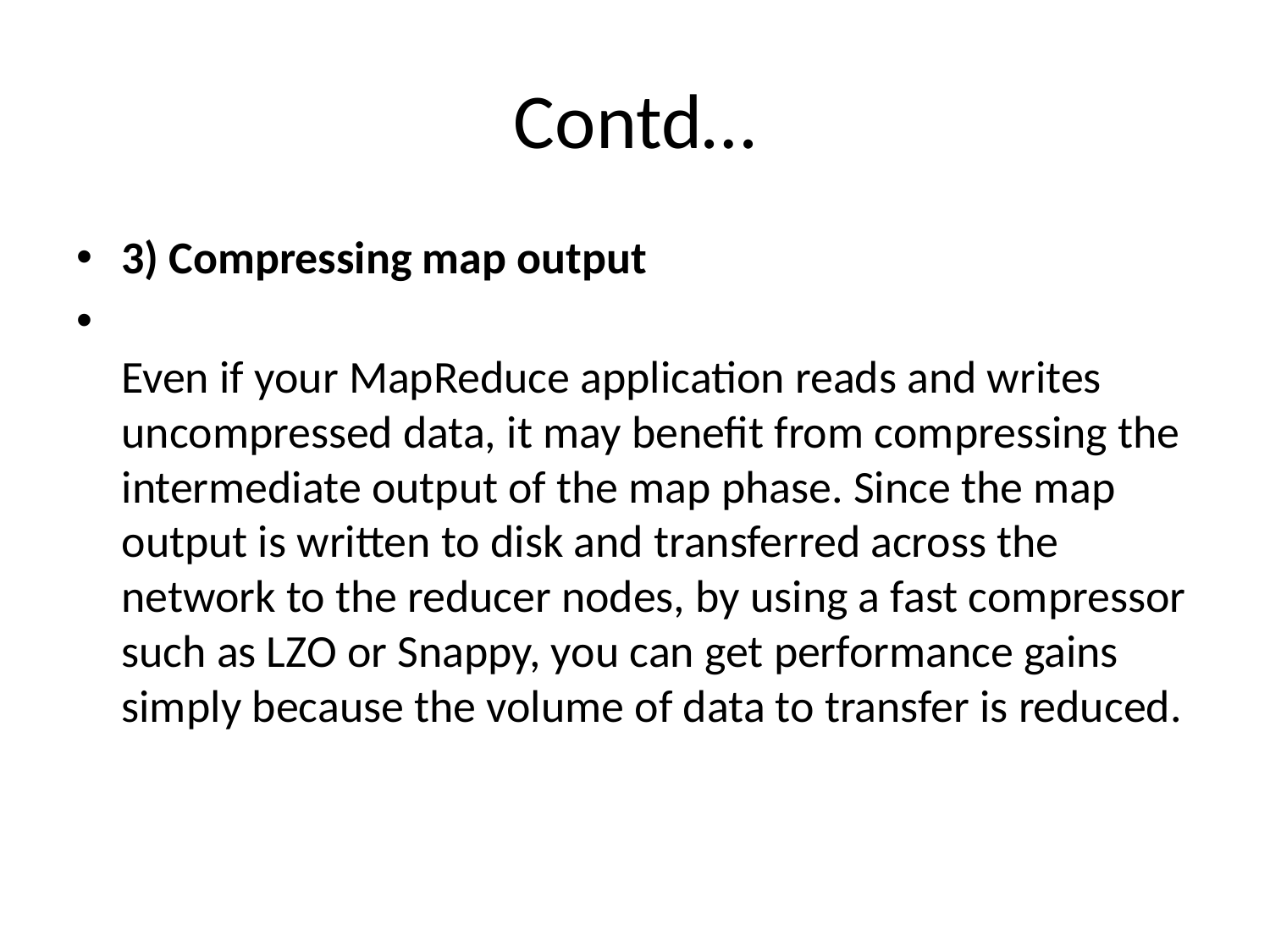

# Contd…
3) Compressing map output
Even if your MapReduce application reads and writes uncompressed data, it may benefit from compressing the intermediate output of the map phase. Since the map output is written to disk and transferred across the network to the reducer nodes, by using a fast compressor such as LZO or Snappy, you can get performance gains simply because the volume of data to transfer is reduced.